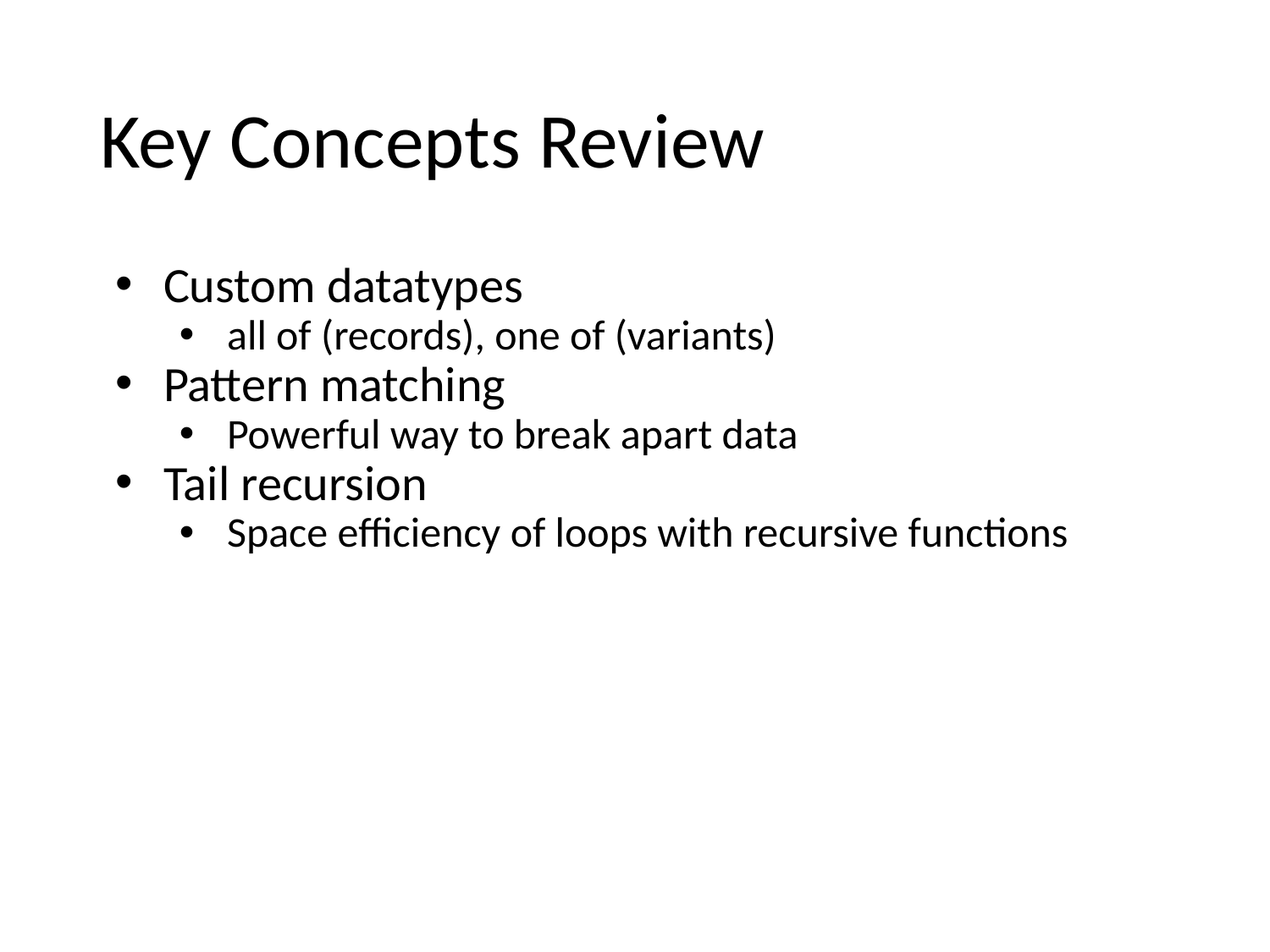

# Key Concepts Review
Custom datatypes
all of (records), one of (variants)
Pattern matching
Powerful way to break apart data
Tail recursion
Space efficiency of loops with recursive functions